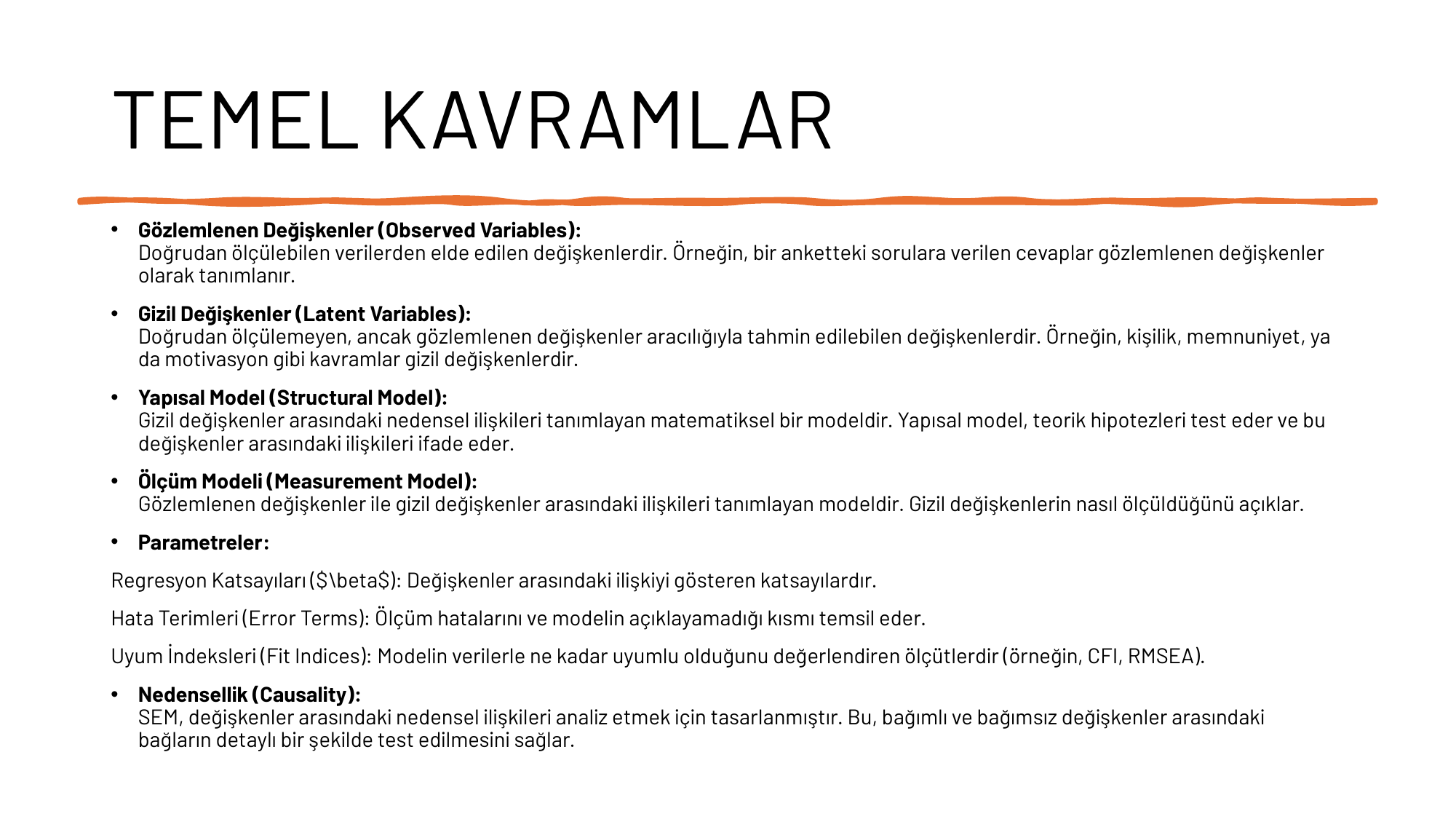

# TEMEL KAVRAMLAR

Gözlemlenen Değişkenler (Observed Variables):
Doğrudan ölçülebilen verilerden elde edilen değişkenlerdir. Örneğin, bir anketteki sorulara verilen cevaplar gözlemlenen değişkenler olarak tanımlanır.
Gizil Değişkenler (Latent Variables):
Doğrudan ölçülemeyen, ancak gözlemlenen değişkenler aracılığıyla tahmin edilebilen değişkenlerdir. Örneğin, kişilik, memnuniyet, ya da motivasyon gibi kavramlar gizil değişkenlerdir.
Yapısal Model (Structural Model):
Gizil değişkenler arasındaki nedensel ilişkileri tanımlayan matematiksel bir modeldir. Yapısal model, teorik hipotezleri test eder ve bu değişkenler arasındaki ilişkileri ifade eder.
Ölçüm Modeli (Measurement Model):
Gözlemlenen değişkenler ile gizil değişkenler arasındaki ilişkileri tanımlayan modeldir. Gizil değişkenlerin nasıl ölçüldüğünü açıklar.
Parametreler:
Regresyon Katsayıları ($\beta$): Değişkenler arasındaki ilişkiyi gösteren katsayılardır.
Hata Terimleri (Error Terms): Ölçüm hatalarını ve modelin açıklayamadığı kısmı temsil eder.
Uyum İndeksleri (Fit Indices): Modelin verilerle ne kadar uyumlu olduğunu değerlendiren ölçütlerdir (örneğin, CFI, RMSEA).
Nedensellik (Causality):
SEM, değişkenler arasındaki nedensel ilişkileri analiz etmek için tasarlanmıştır. Bu, bağımlı ve bağımsız değişkenler arasındaki bağların detaylı bir şekilde test edilmesini sağlar.